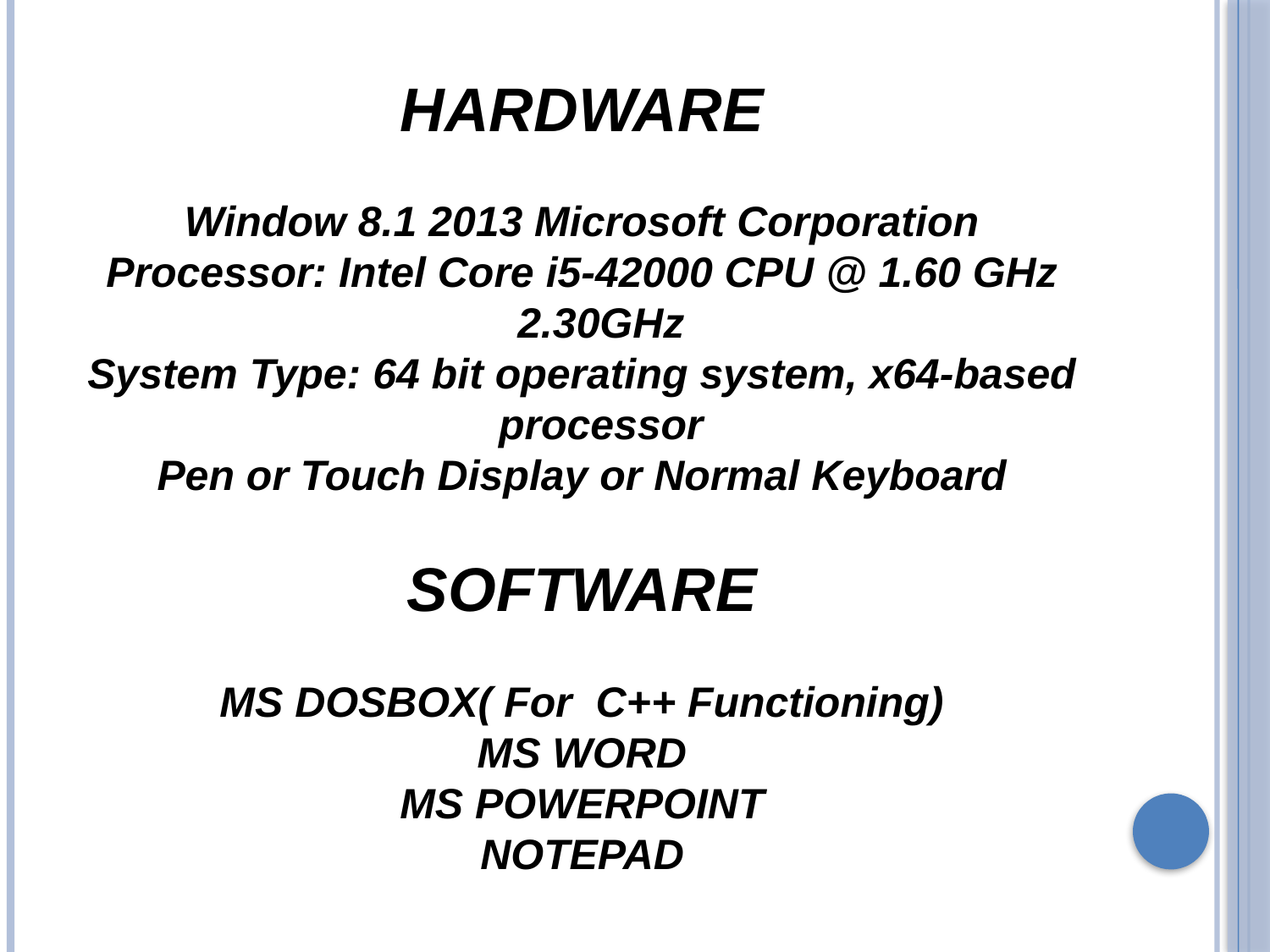

HARDWARE

Window 8.1 2013 Microsoft Corporation
Processor: Intel Core i5-42000 CPU @ 1.60 GHz 2.30GHz
System Type: 64 bit operating system, x64-based processor
Pen or Touch Display or Normal Keyboard

SOFTWARE

MS DOSBOX( For  C++ Functioning)
MS WORD
MS POWERPOINT
NOTEPAD